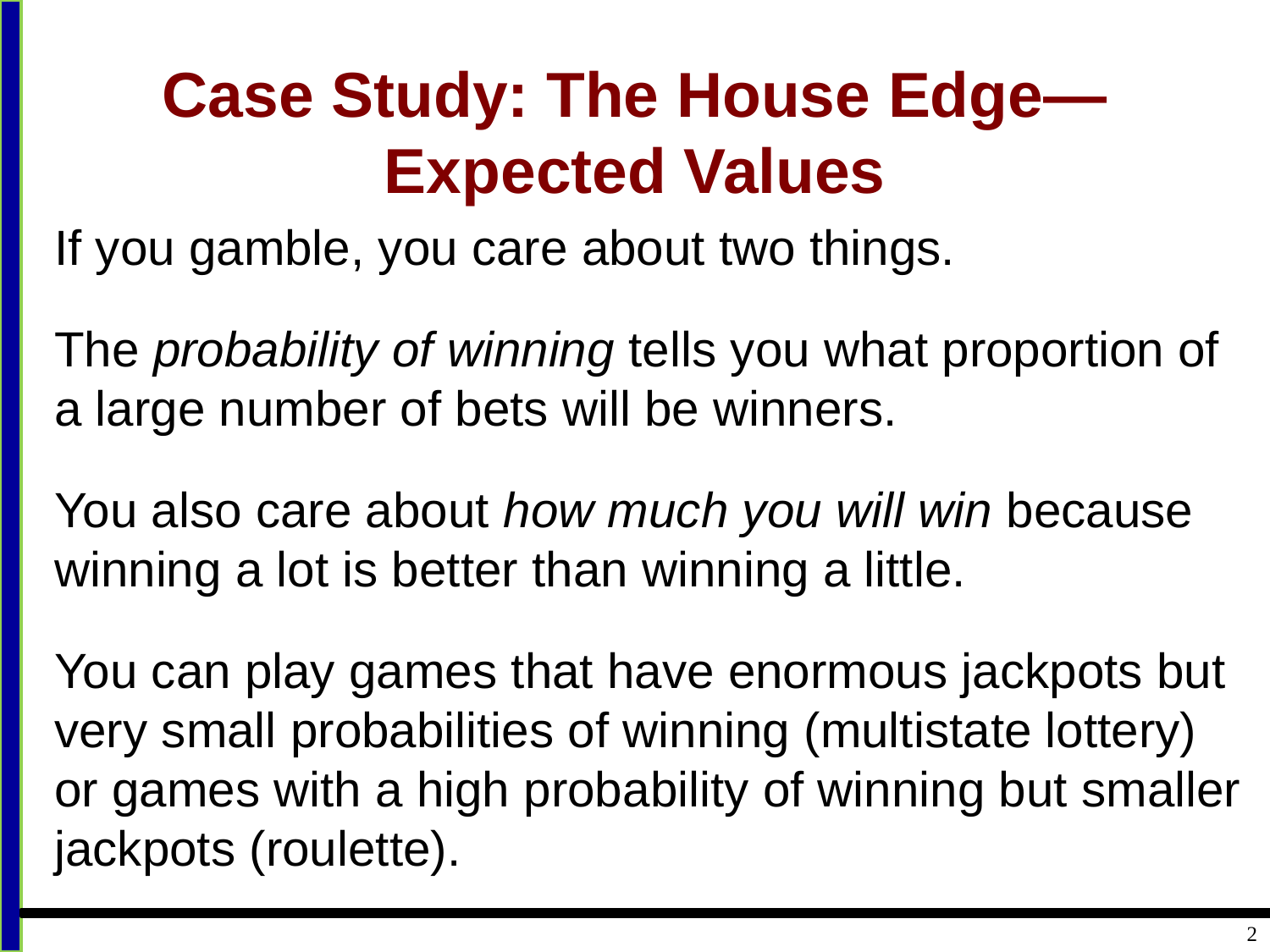

# Case Study: The House Edge—Expected Values
If you gamble, you care about two things.

The probability of winning tells you what proportion of a large number of bets will be winners.

You also care about how much you will win because winning a lot is better than winning a little.

You can play games that have enormous jackpots but very small probabilities of winning (multistate lottery) or games with a high probability of winning but smaller jackpots (roulette).